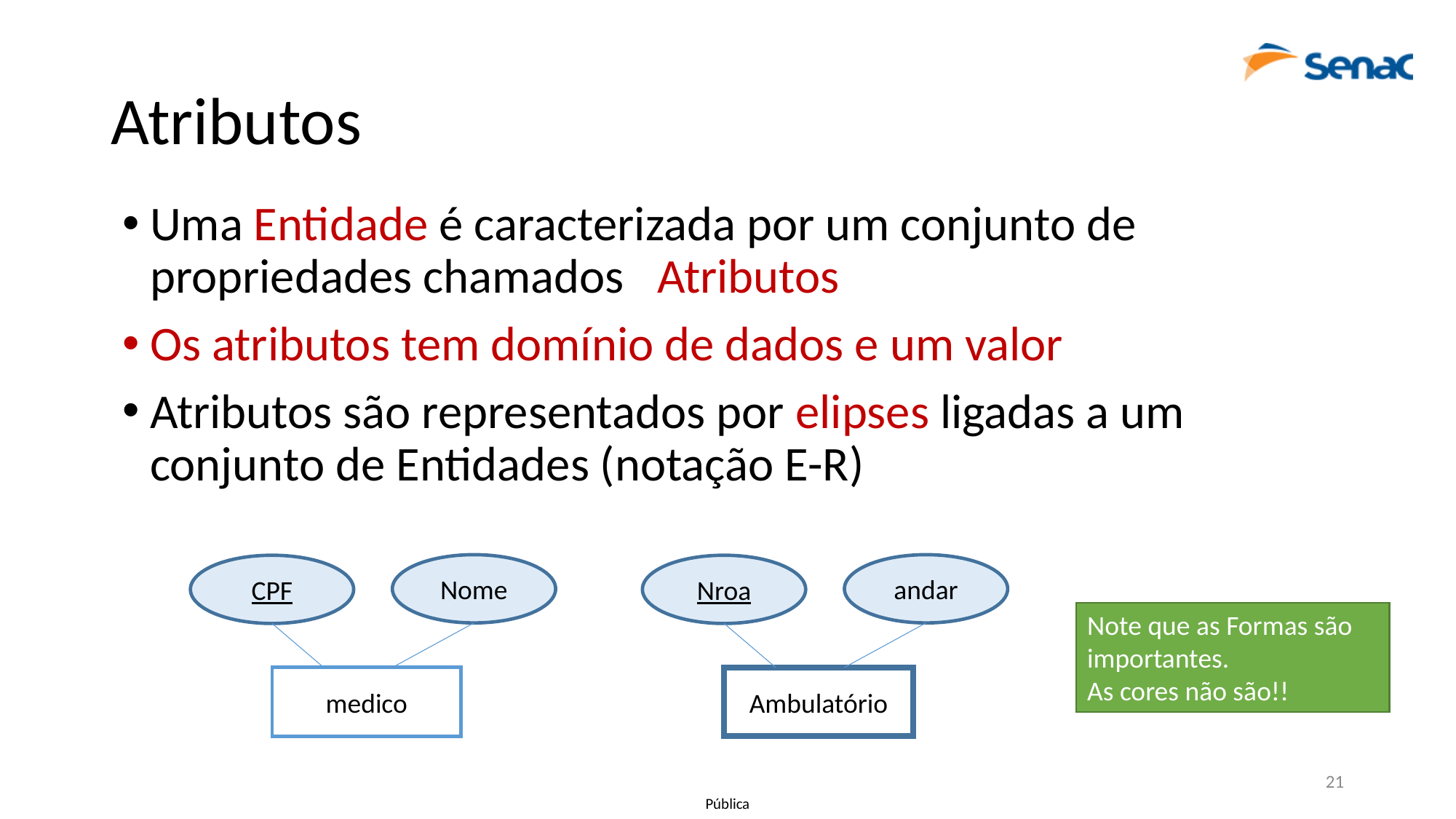

# Atributos
Uma Entidade é caracterizada por um conjunto de propriedades chamados   Atributos
Os atributos tem domínio de dados e um valor
Atributos são representados por elipses ligadas a um conjunto de Entidades (notação E-R)

Nome
andar
CPF
Nroa
Note que as Formas são importantes.
As cores não são!!
medico
Ambulatório
21